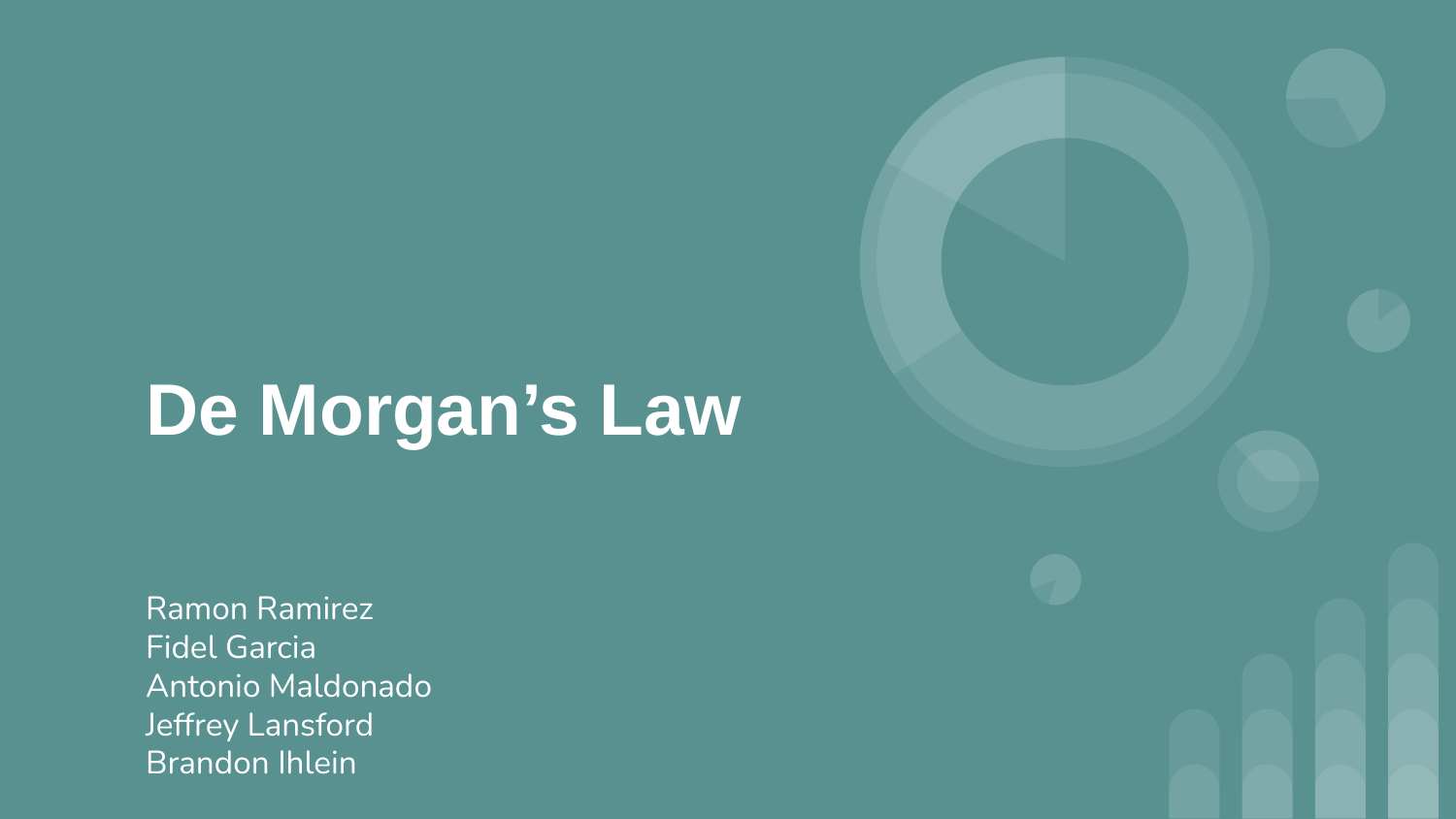

# De Morgan’s Law
Ramon Ramirez
Fidel Garcia
Antonio Maldonado
Jeffrey Lansford
Brandon Ihlein